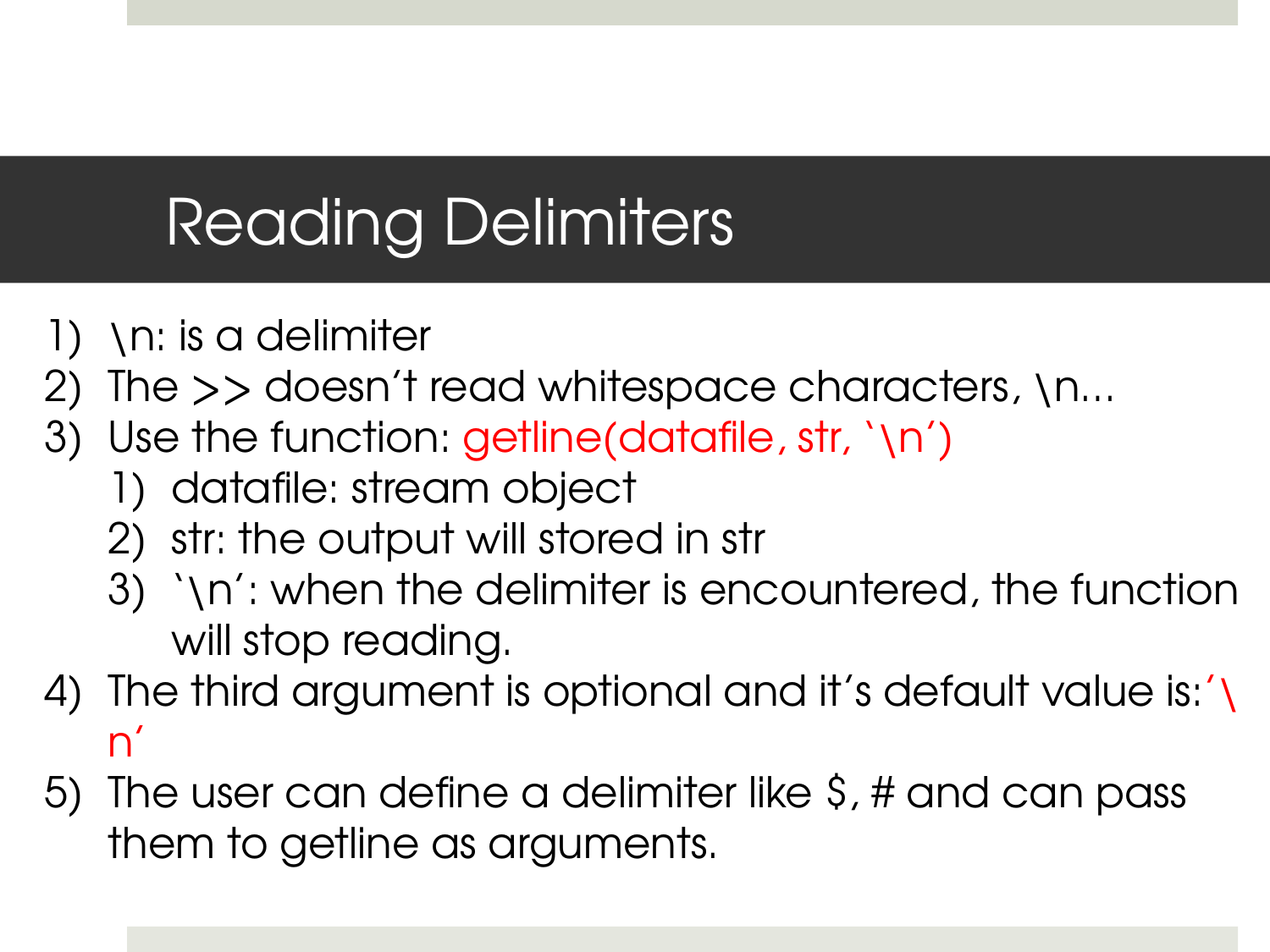

# Reading Delimiters
\n: is a delimiter
The >> doesn’t read whitespace characters, \n…
Use the function: getline(datafile, str, ‘\n’)
datafile: stream object
str: the output will stored in str
‘\n’: when the delimiter is encountered, the function will stop reading.
The third argument is optional and it’s default value is:’\n’
The user can define a delimiter like $, # and can pass them to getline as arguments.